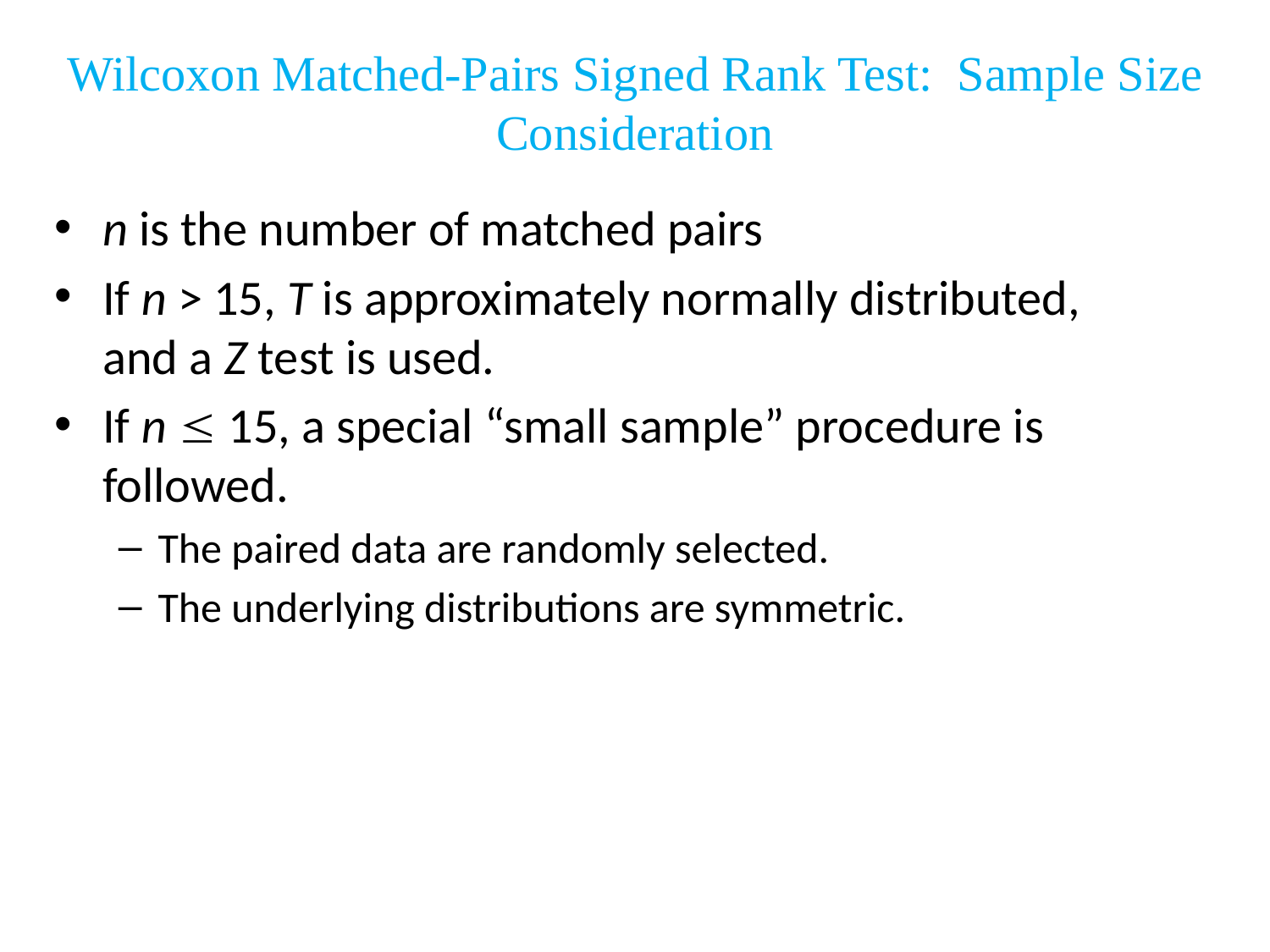

# Wilcoxon Matched-Pairs Signed Rank Test:  Sample Size Consideration
n is the number of matched pairs
If n > 15, T is approximately normally distributed,
and a Z test is used.
If n ≤ 15, a special “small sample” procedure is followed.
The paired data are randomly selected.
The underlying distributions are symmetric.